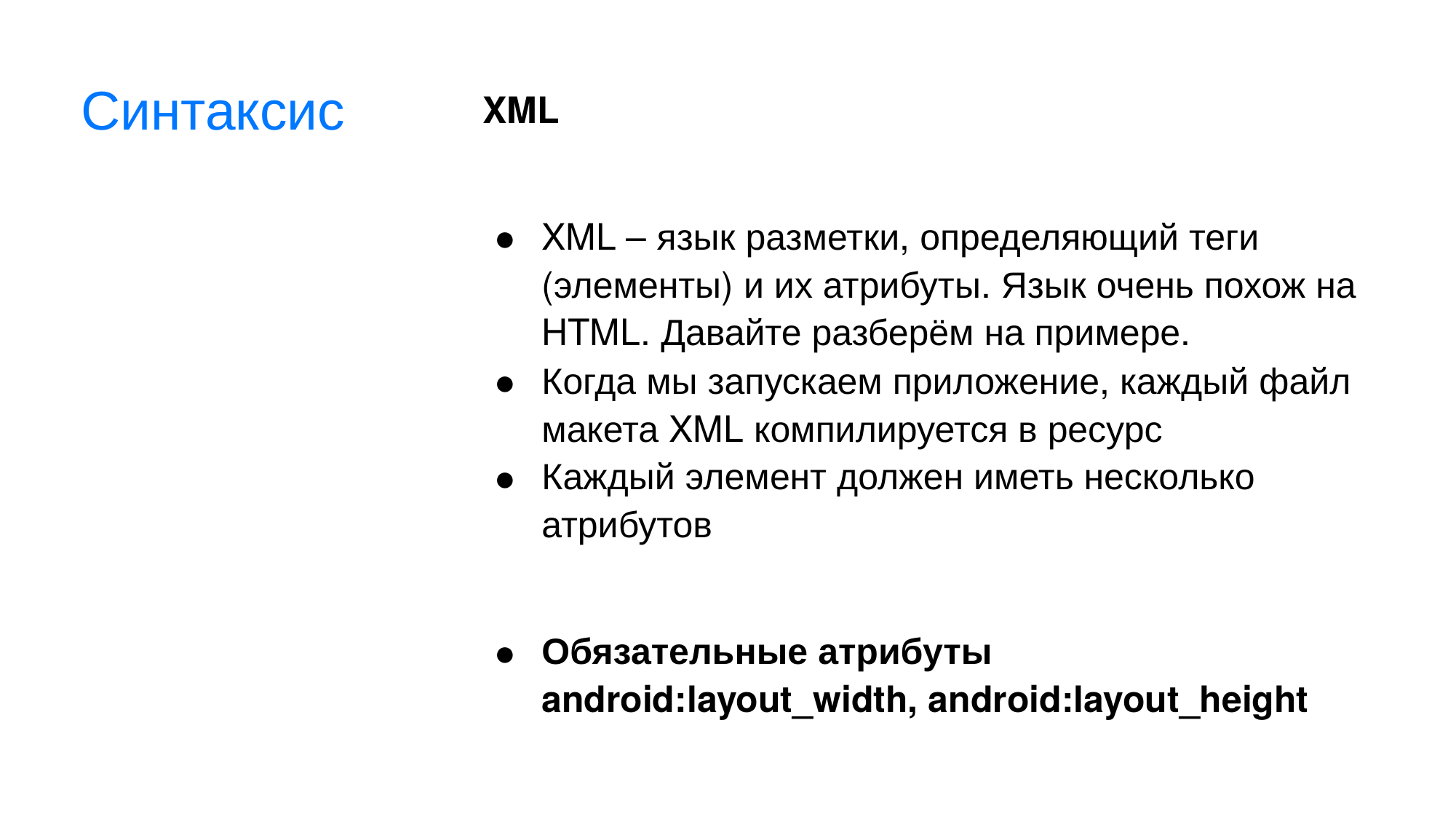

# Синтаксис
XML

XML – язык разметки, определяющий теги (элементы) и их атрибуты. Язык очень похож на HTML. Давайте разберём на примере.
Когда мы запускаем приложение, каждый файл макета XML компилируется в ресурс
Каждый элемент должен иметь несколько  атрибутов

Обязательные атрибуты android:layout_width, android:layout_height